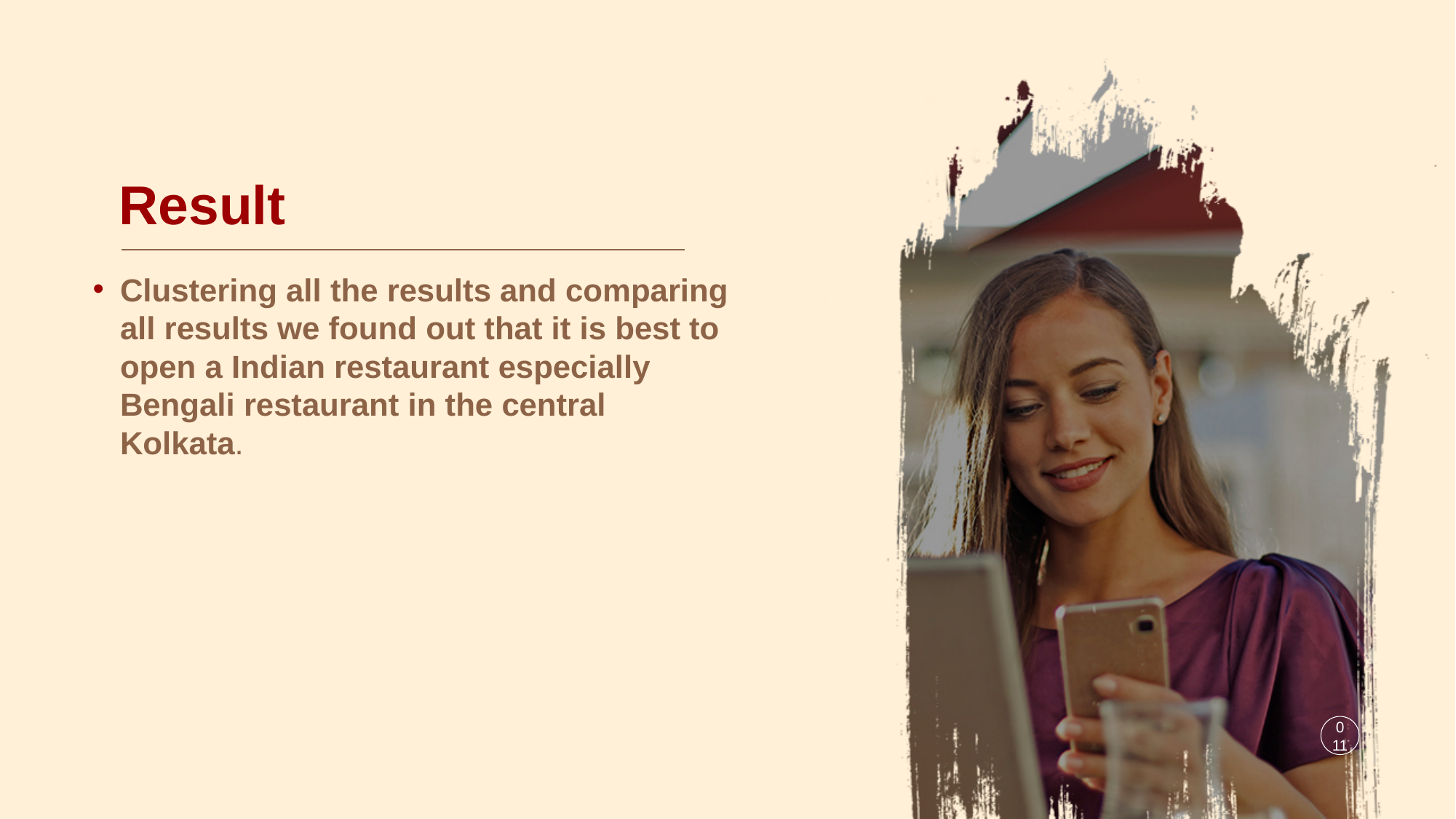

# Result
Clustering all the results and comparing all results we found out that it is best to open a Indian restaurant especially Bengali restaurant in the central Kolkata.
011